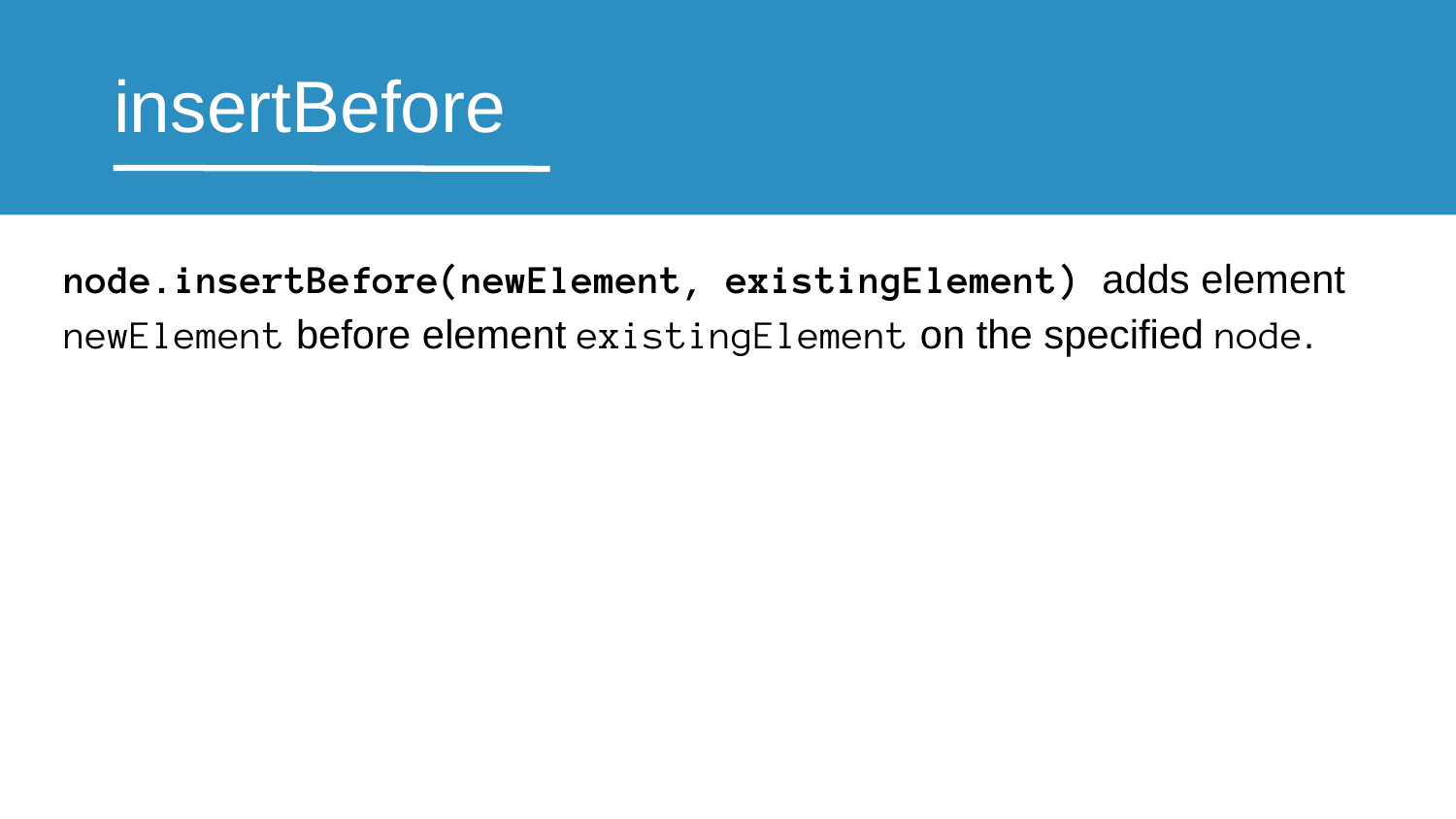

# insertBefore
node.insertBefore(newElement, existingElement) adds element newElement before element existingElement on the specified node.